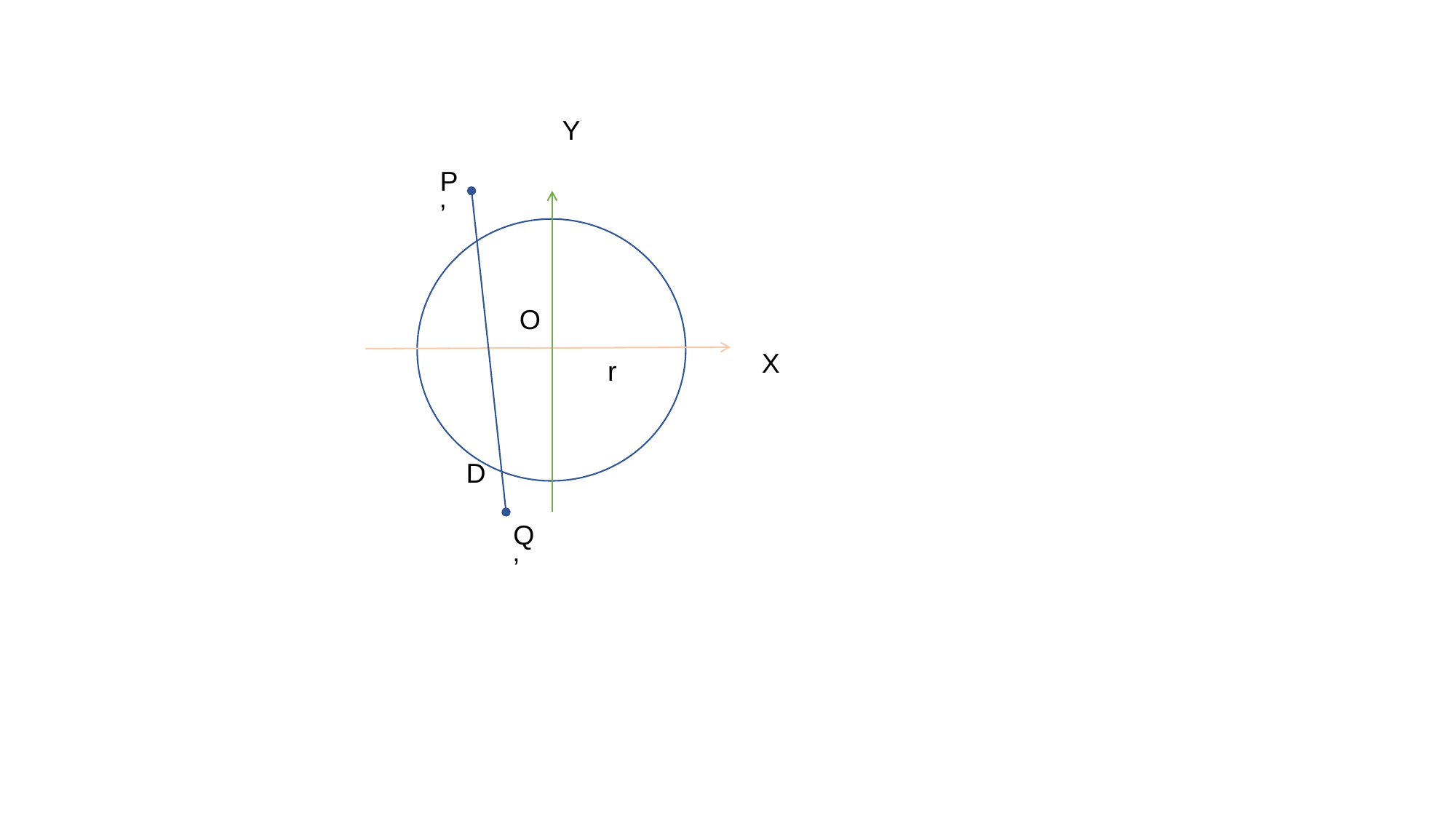

Y
P’

O
X
r
D
Q’